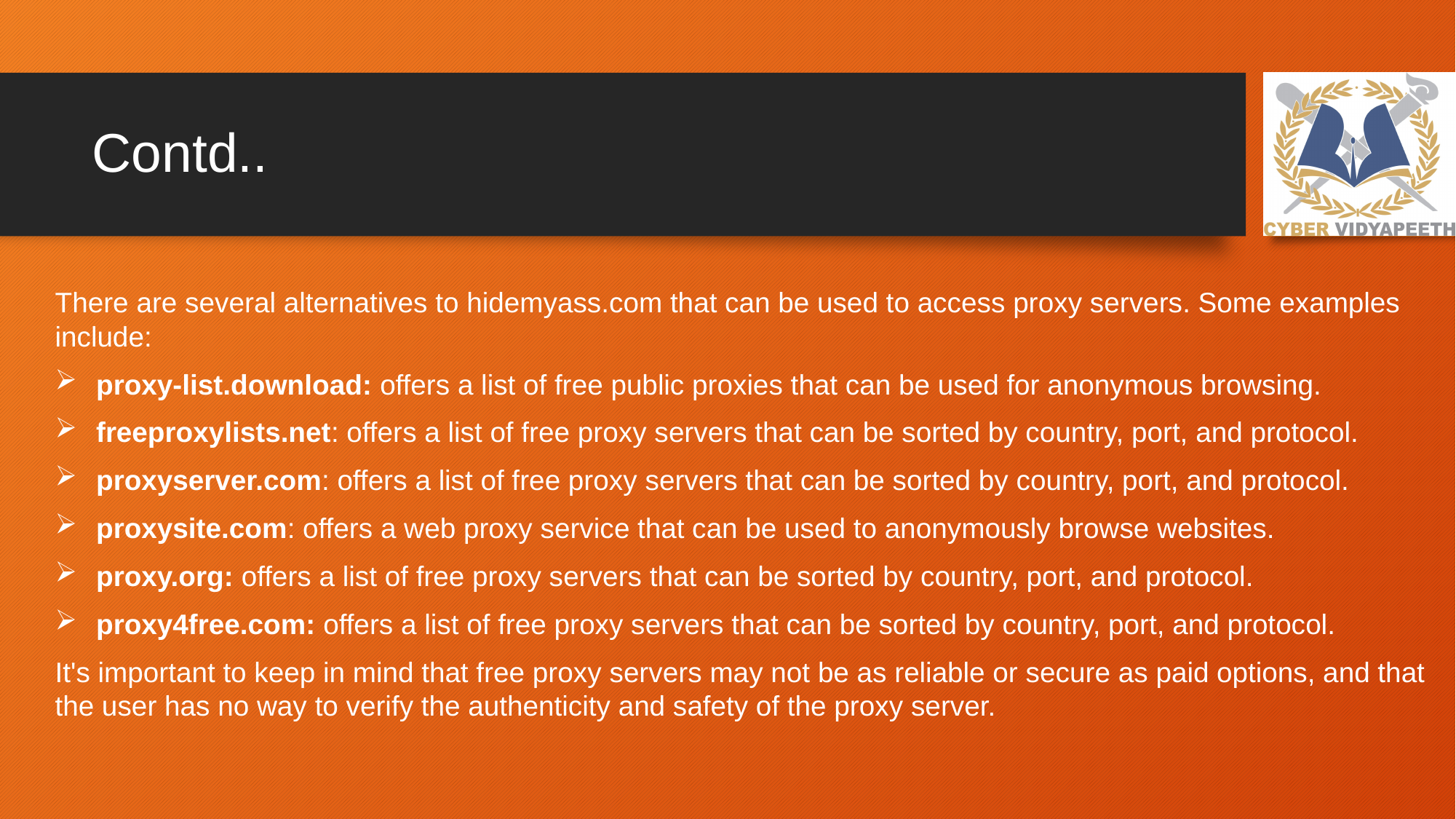

# Contd..
There are several alternatives to hidemyass.com that can be used to access proxy servers. Some examples include:
proxy-list.download: offers a list of free public proxies that can be used for anonymous browsing.
freeproxylists.net: offers a list of free proxy servers that can be sorted by country, port, and protocol.
proxyserver.com: offers a list of free proxy servers that can be sorted by country, port, and protocol.
proxysite.com: offers a web proxy service that can be used to anonymously browse websites.
proxy.org: offers a list of free proxy servers that can be sorted by country, port, and protocol.
proxy4free.com: offers a list of free proxy servers that can be sorted by country, port, and protocol.
It's important to keep in mind that free proxy servers may not be as reliable or secure as paid options, and that the user has no way to verify the authenticity and safety of the proxy server.